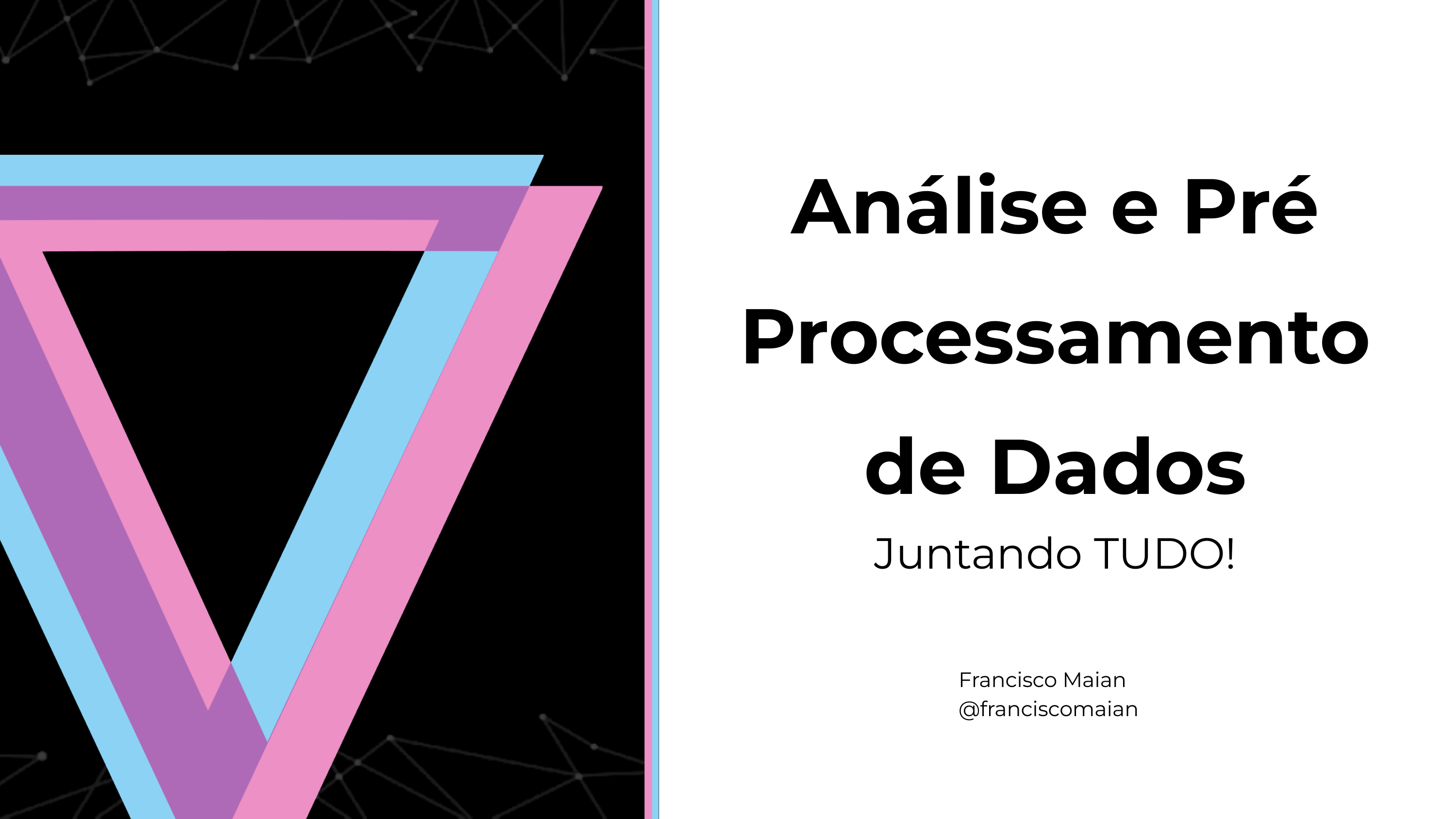

Análise e Pré Processamento de Dados

Juntando TUDO!
Francisco Maian
@franciscomaian